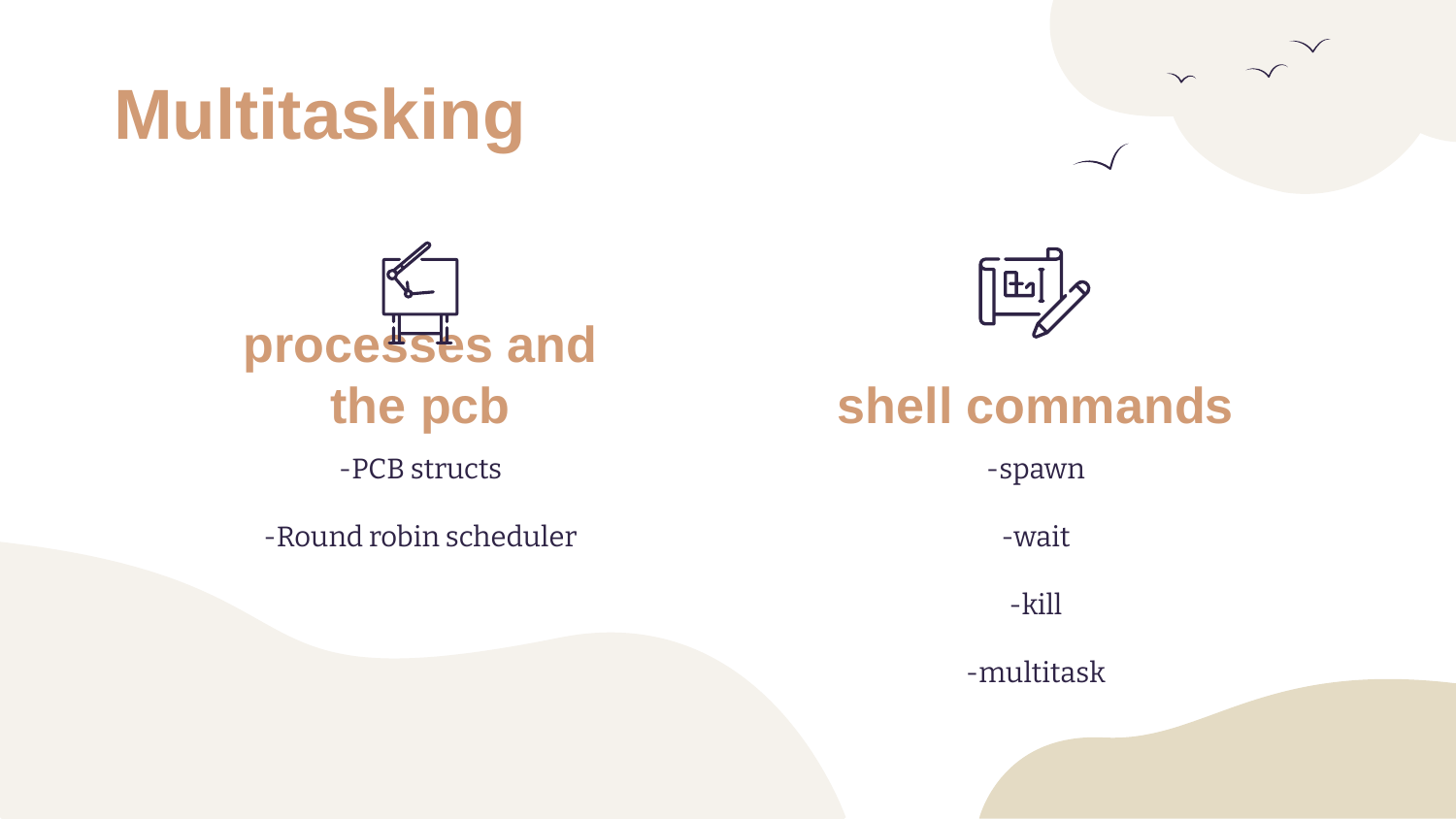

# Multitasking

processes and the pcb
shell commands
-PCB structs

-Round robin scheduler
-spawn

-wait

-kill

-multitask